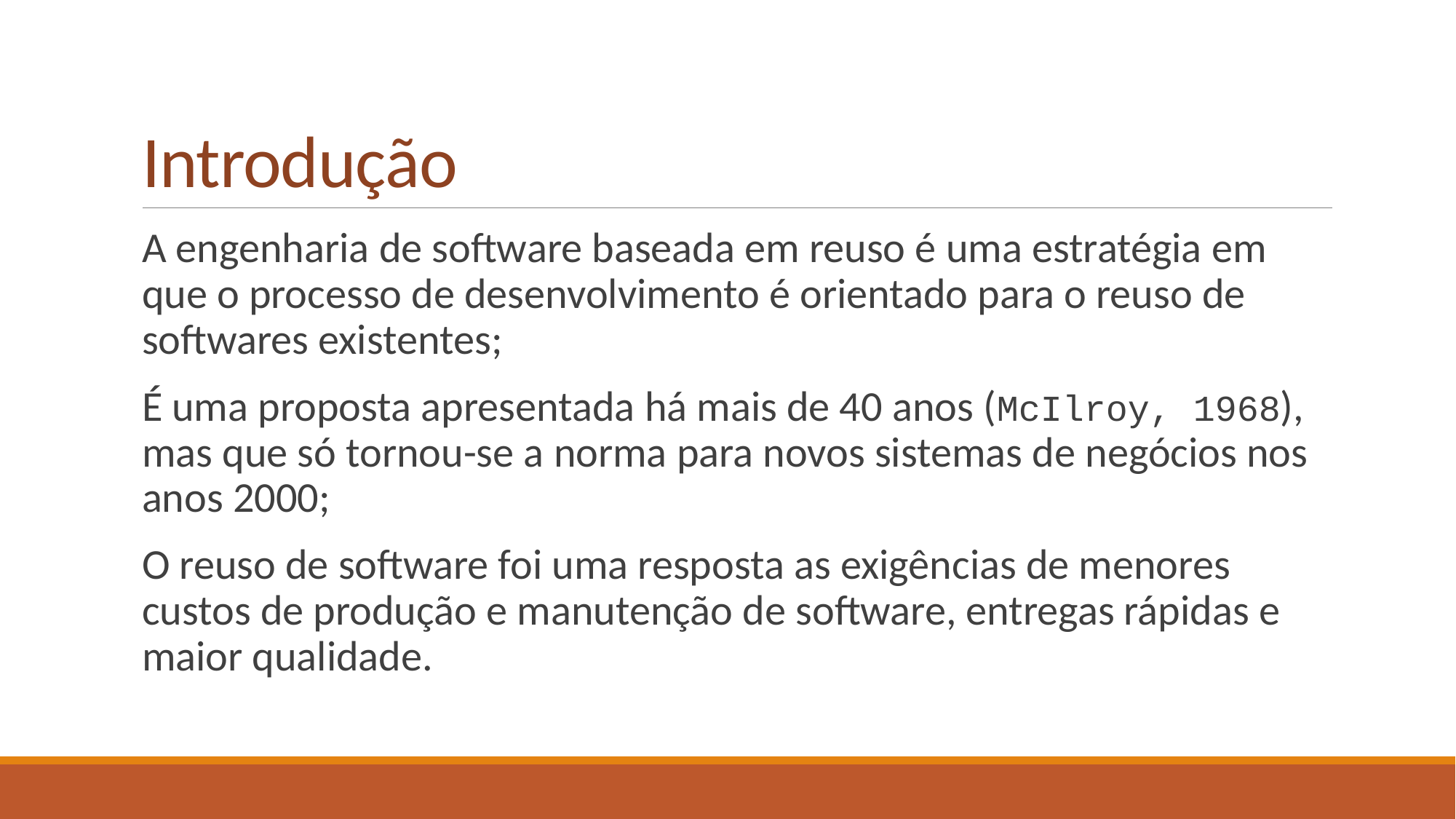

# Introdução
A engenharia de software baseada em reuso é uma estratégia em que o processo de desenvolvimento é orientado para o reuso de softwares existentes;
É uma proposta apresentada há mais de 40 anos (McIlroy, 1968), mas que só tornou-se a norma para novos sistemas de negócios nos anos 2000;
O reuso de software foi uma resposta as exigências de menores custos de produção e manutenção de software, entregas rápidas e maior qualidade.